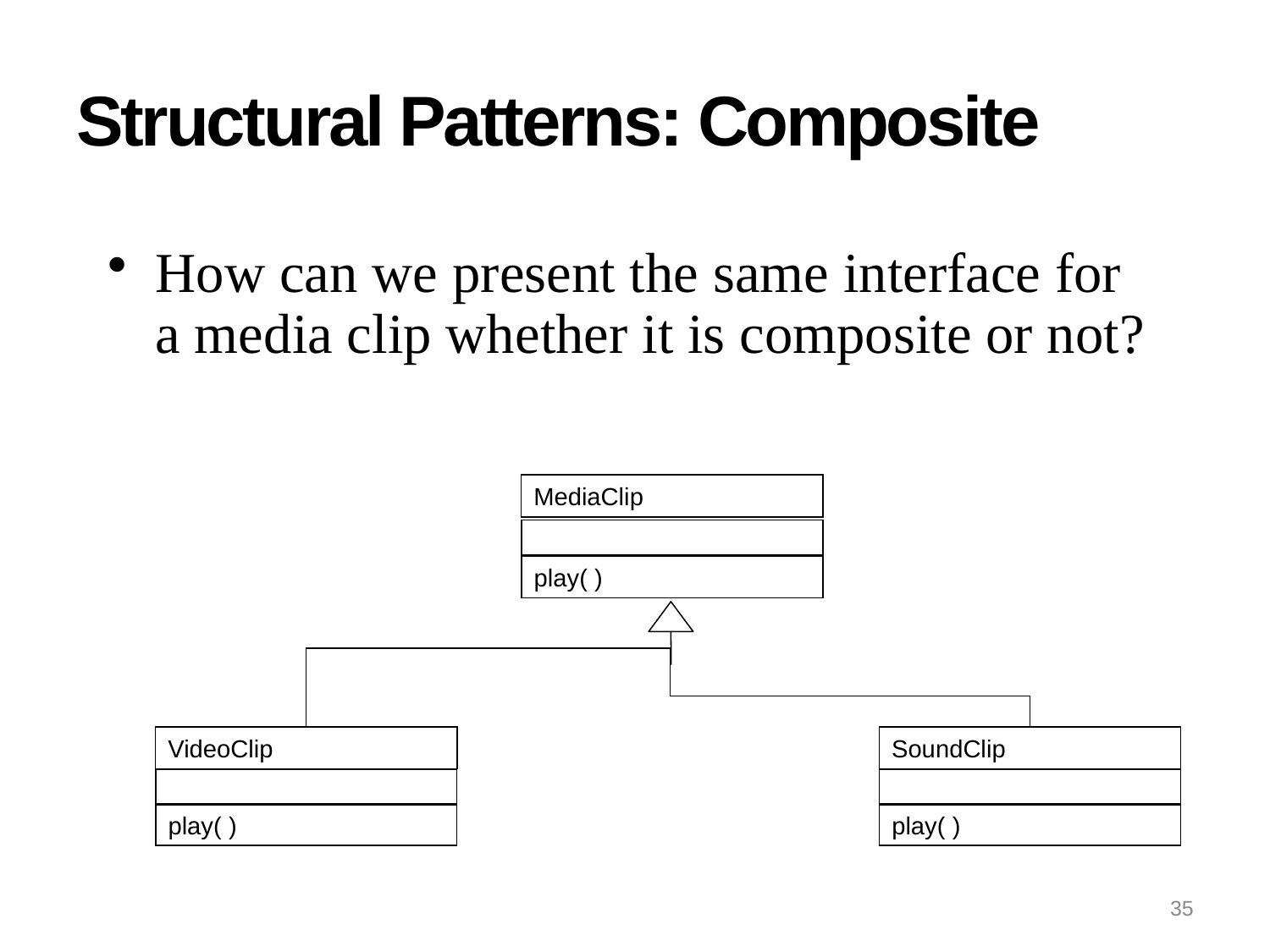

# Structural Patterns: Composite
How can we present the same interface for a media clip whether it is composite or not?
MediaClip

play( )

VideoClip
SoundClip

play( )
play( )
35